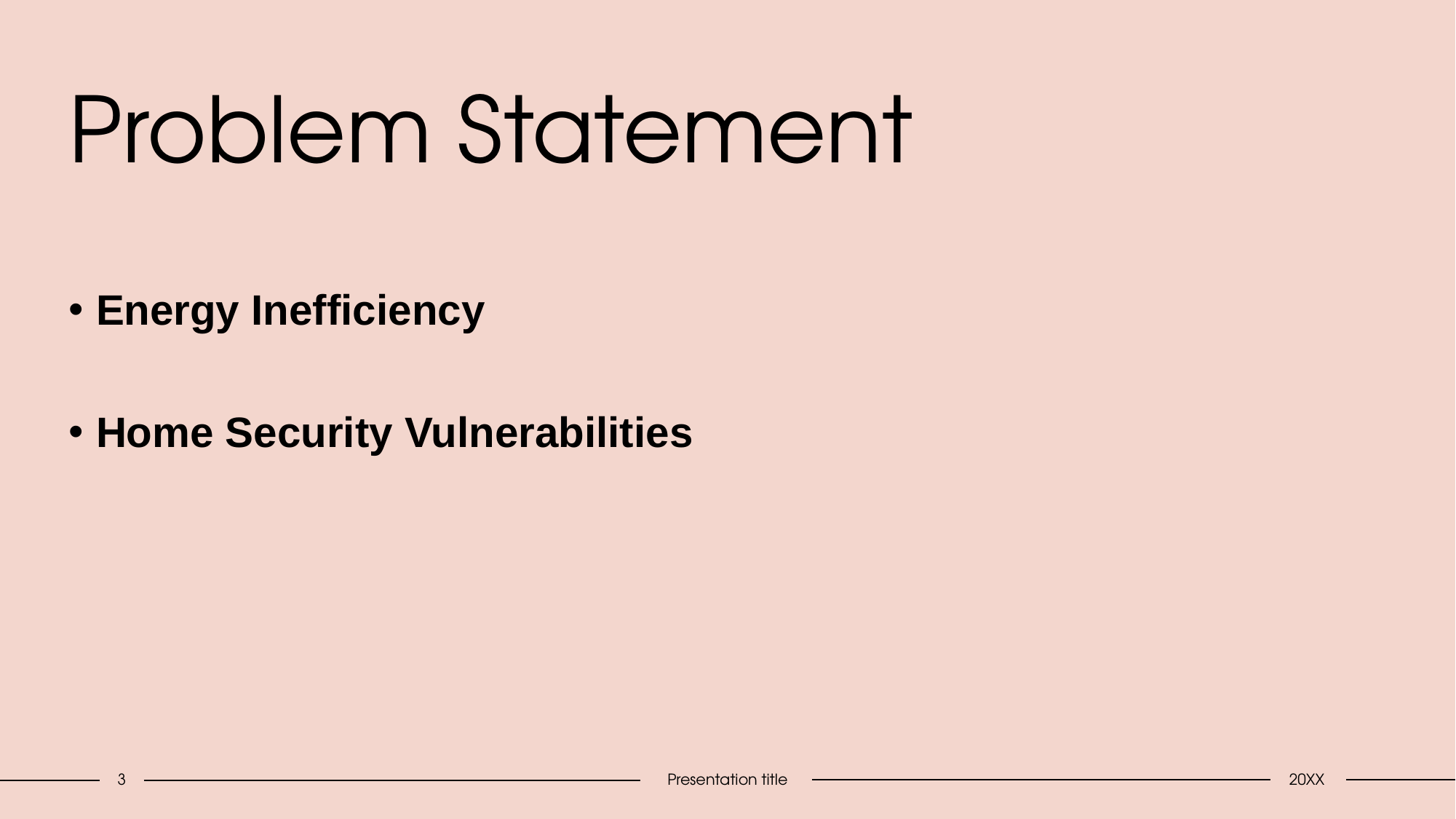

# Problem Statement

Energy Inefficiency

Home Security Vulnerabilities

3
Presentation title
20XX